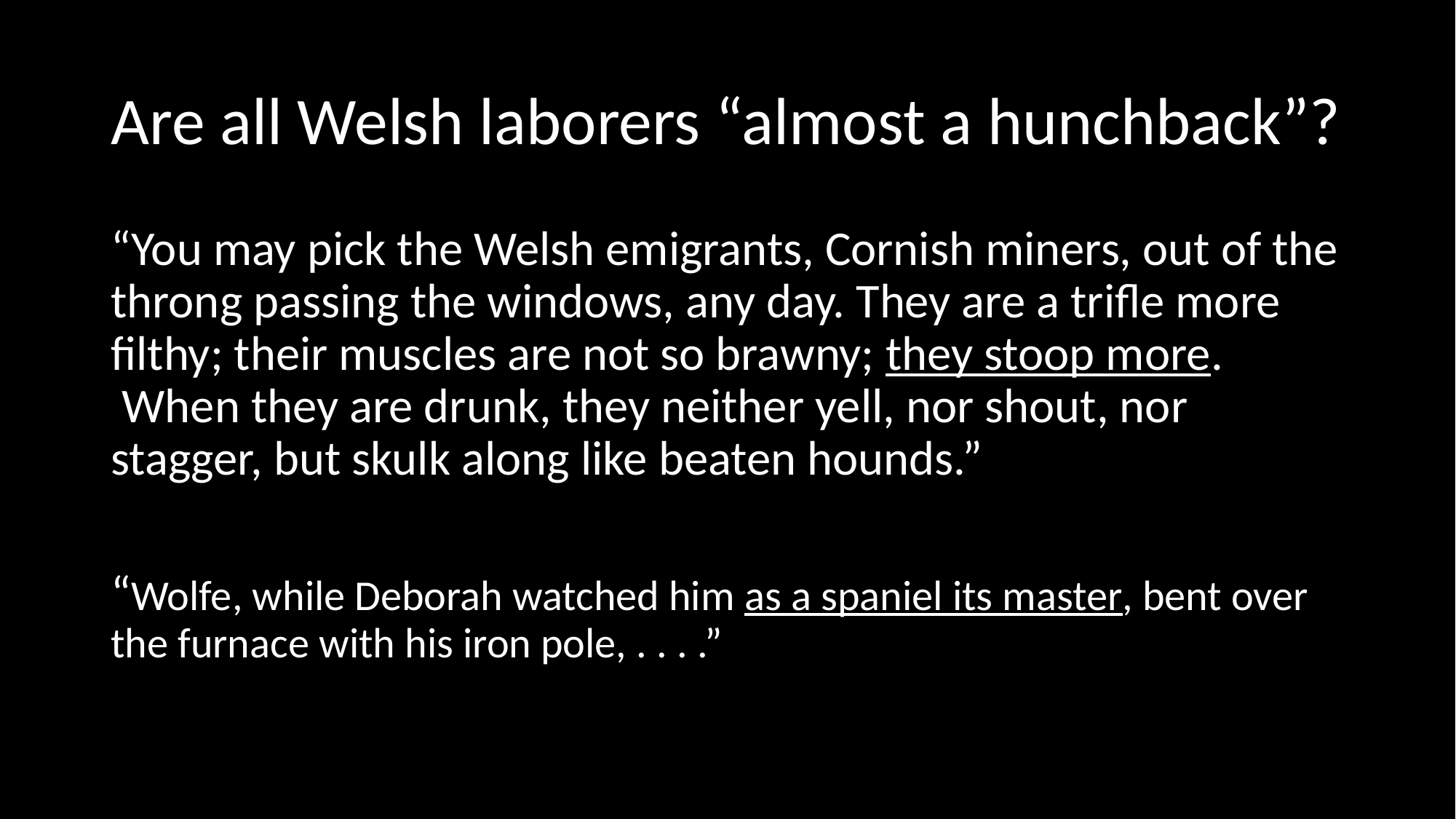

# Are all Welsh laborers “almost a hunchback”?
“You may pick the Welsh emigrants, Cornish miners, out of the throng passing the windows, any day. They are a trifle more filthy; their muscles are not so brawny; they stoop more.  When they are drunk, they neither yell, nor shout, nor stagger, but skulk along like beaten hounds.”

“Wolfe, while Deborah watched him as a spaniel its master, bent over the furnace with his iron pole, . . . .”